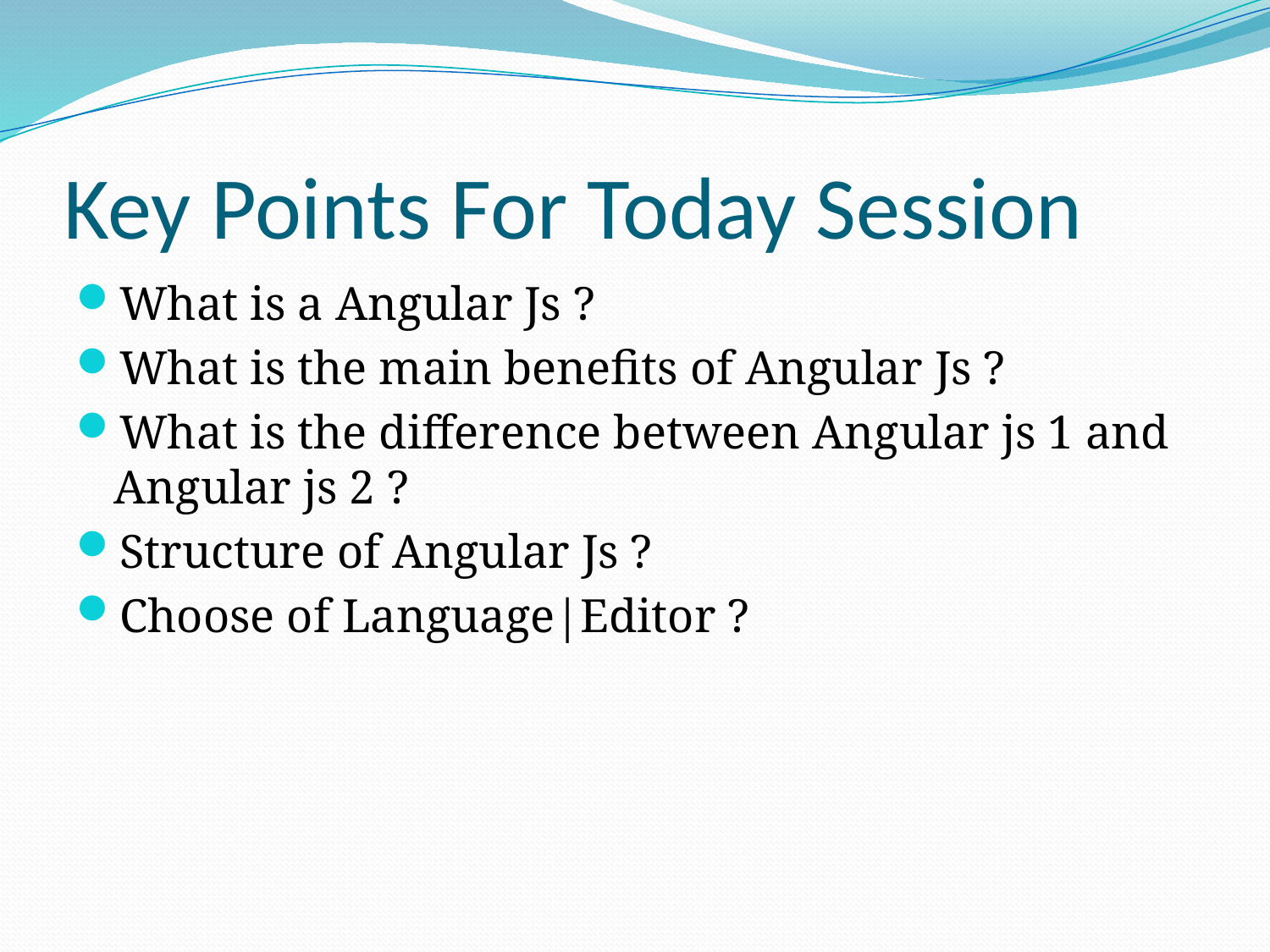

# Key Points For Today Session
What is a Angular Js ?
What is the main benefits of Angular Js ?
What is the difference between Angular js 1 and Angular js 2 ?
Structure of Angular Js ?
Choose of Language|Editor ?